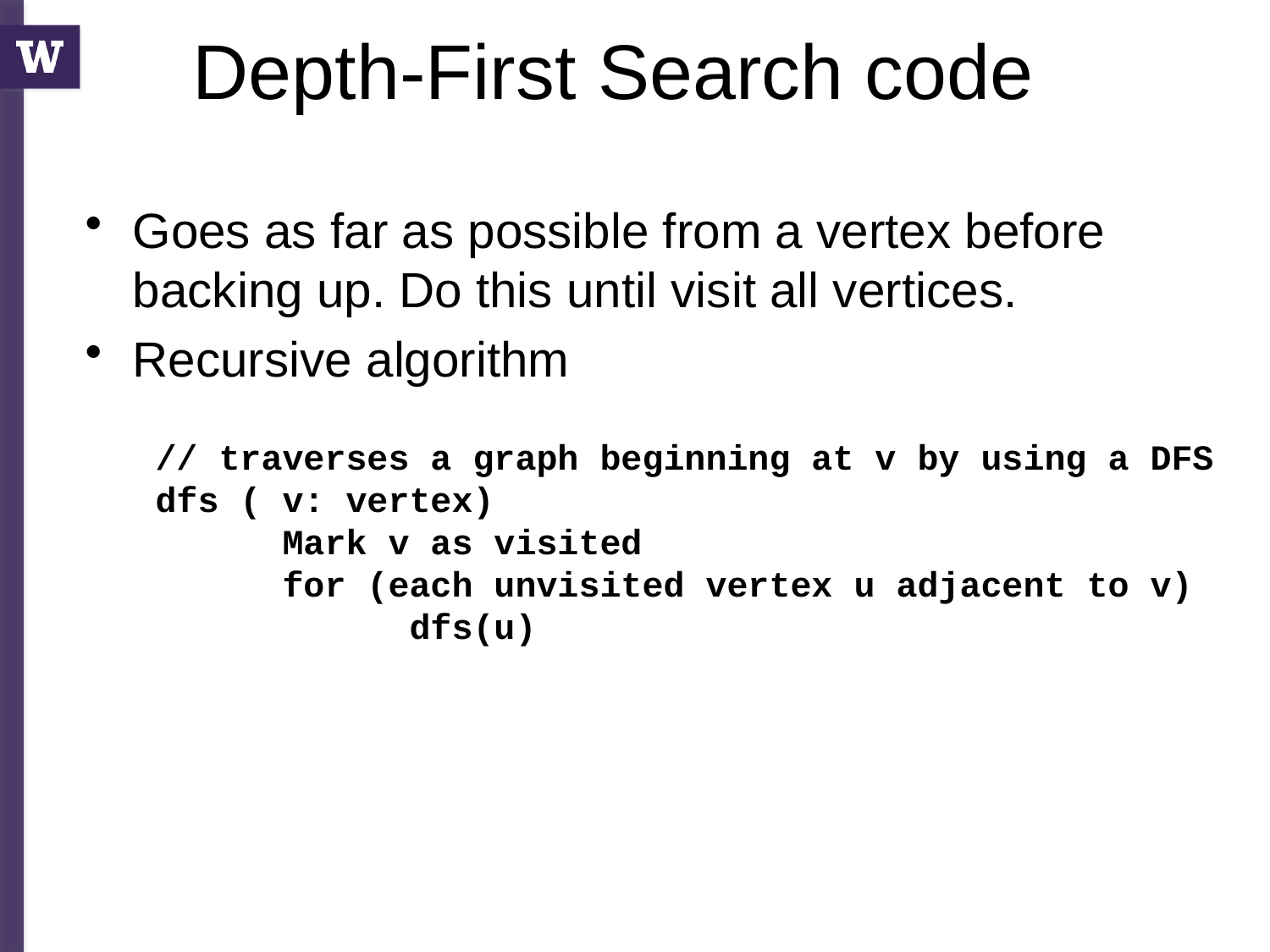

# Depth-First Search code
Goes as far as possible from a vertex before backing up. Do this until visit all vertices.
Recursive algorithm

// traverses a graph beginning at v by using a DFS
dfs ( v: vertex)
	Mark v as visited
	for (each unvisited vertex u adjacent to v)
		dfs(u)